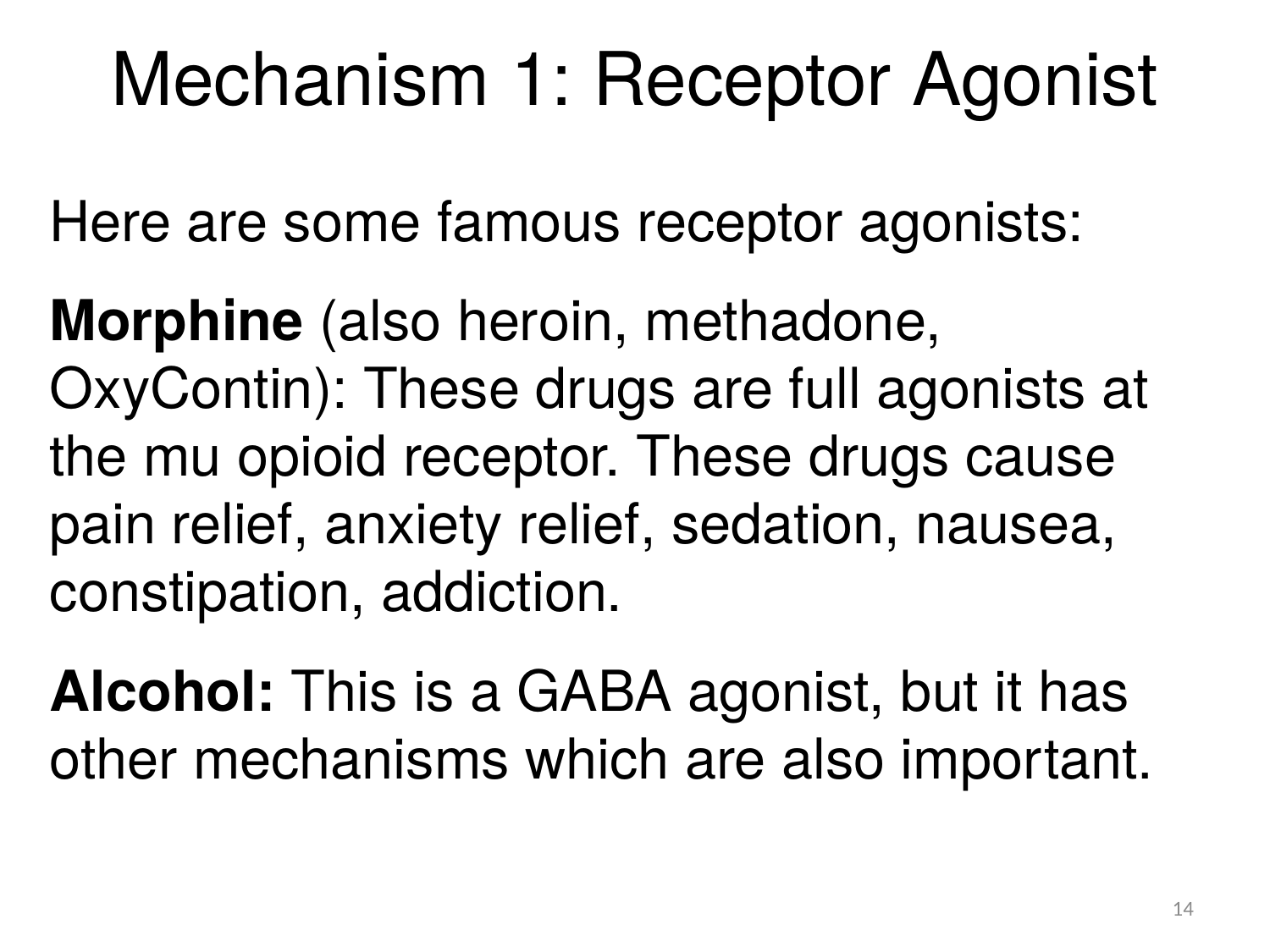

Mechanism 1: Receptor Agonist
Here are some famous receptor agonists:
Morphine (also heroin, methadone, OxyContin): These drugs are full agonists at the mu opioid receptor. These drugs cause pain relief, anxiety relief, sedation, nausea, constipation, addiction.
Alcohol: This is a GABA agonist, but it has other mechanisms which are also important.
14